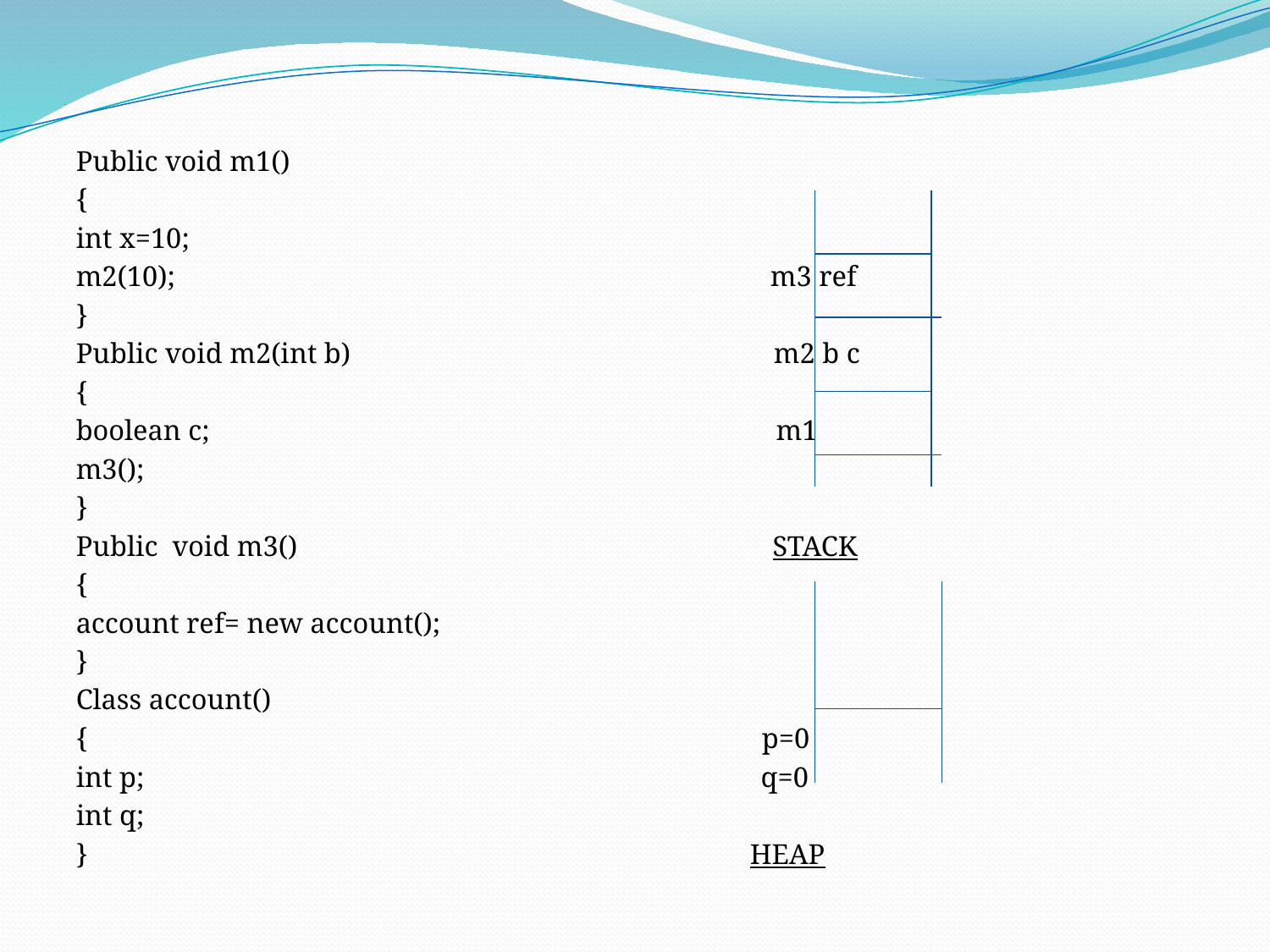

# Example
Public void m1()
{
int x=10;
m2(10);                                                                                   m3 ref
}
Public void m2(int b)                                                           m2 b c
{
boolean c;                                                                               m1
m3();
}
Public  void m3()                                                                  STACK
{
account ref= new account();
}
Class account()
{                                                                                              p=0
int p;                                                                                      q=0
int q;
}                                                                                            HEAP